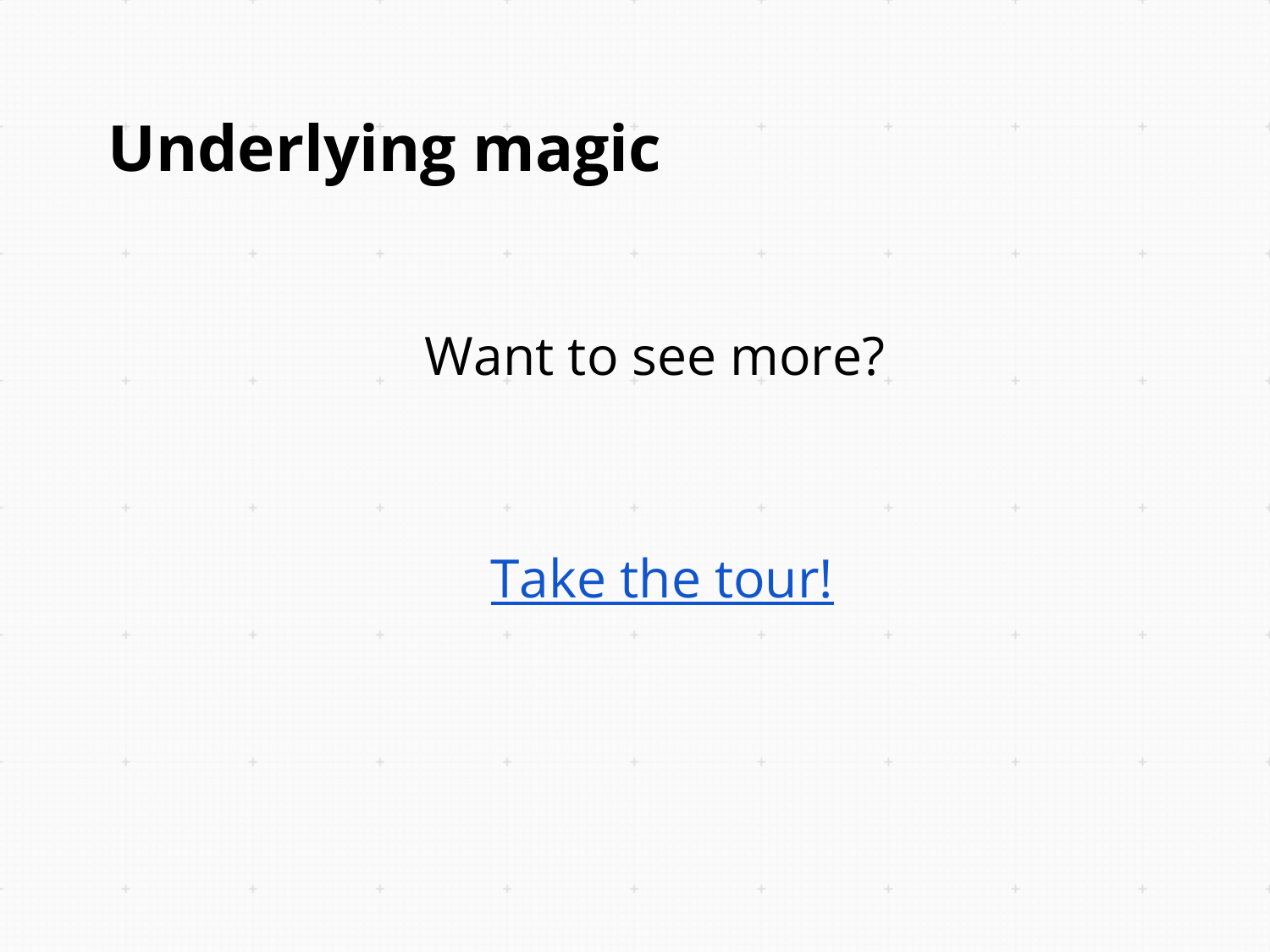

# Underlying magic
Want to see more?

Take the tour!